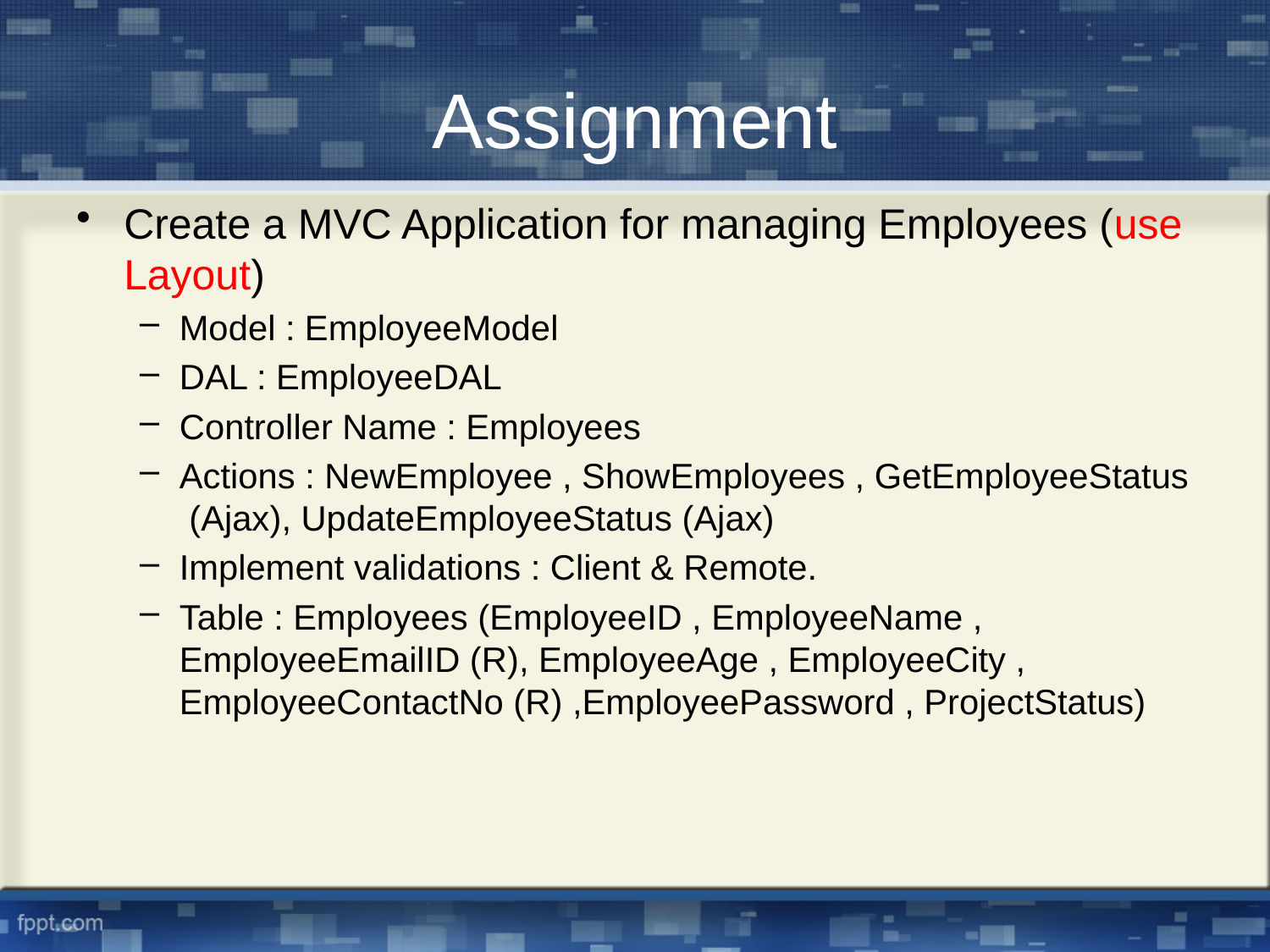

# Assignment
Create a MVC Application for managing Employees (use Layout)
Model : EmployeeModel
DAL : EmployeeDAL
Controller Name : Employees
Actions : NewEmployee , ShowEmployees , GetEmployeeStatus  (Ajax), UpdateEmployeeStatus (Ajax)
Implement validations : Client & Remote.
Table : Employees (EmployeeID , EmployeeName , EmployeeEmailID (R), EmployeeAge , EmployeeCity , EmployeeContactNo (R) ,EmployeePassword , ProjectStatus)